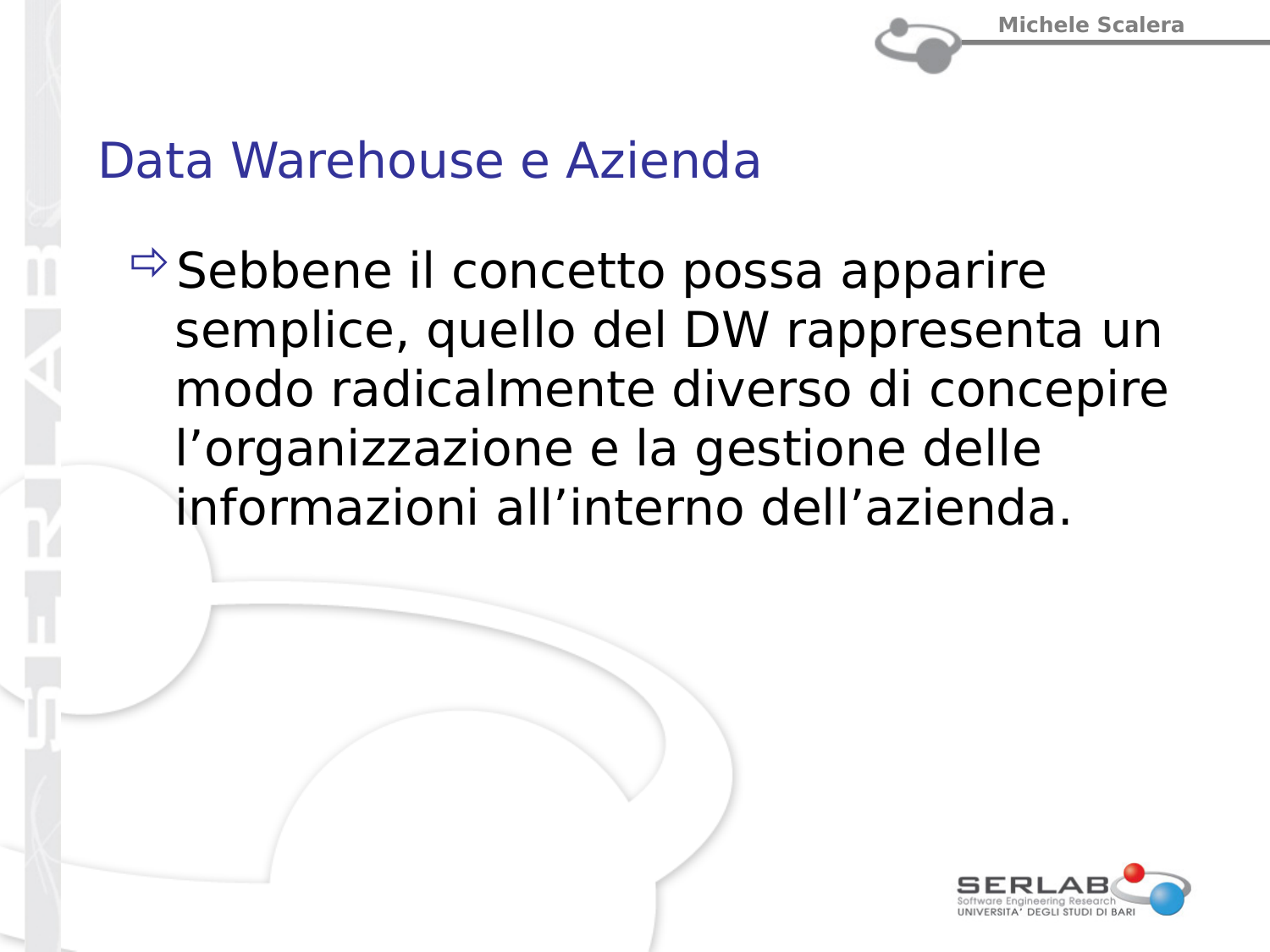

# Data Warehouse e Azienda
Sebbene il concetto possa apparire semplice, quello del DW rappresenta un modo radicalmente diverso di concepire l’organizzazione e la gestione delle informazioni all’interno dell’azienda.
prof. Michele Scalera